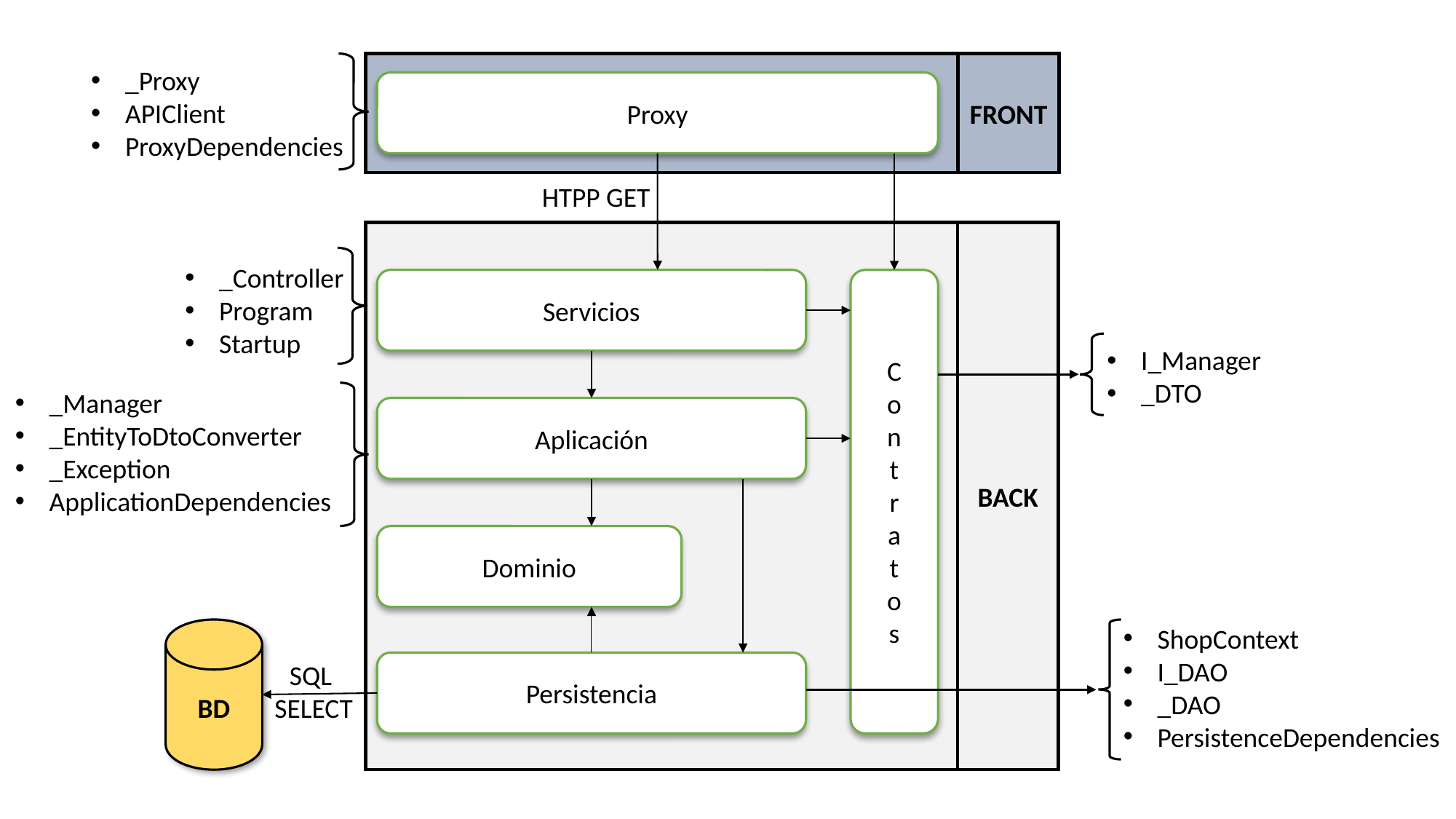

FRONT
_Proxy
APIClient
ProxyDependencies
Proxy
HTPP GET
BACK

_Controller
Program
Startup
Servicios
C
o
n
t
r
a
t
o
s

I_Manager
_DTO
_Manager
_EntityToDtoConverter
_Exception
ApplicationDependencies

Aplicación
Dominio
ShopContext
I_DAO
_DAO
PersistenceDependencies
BD

SQL
SELECT
Persistencia